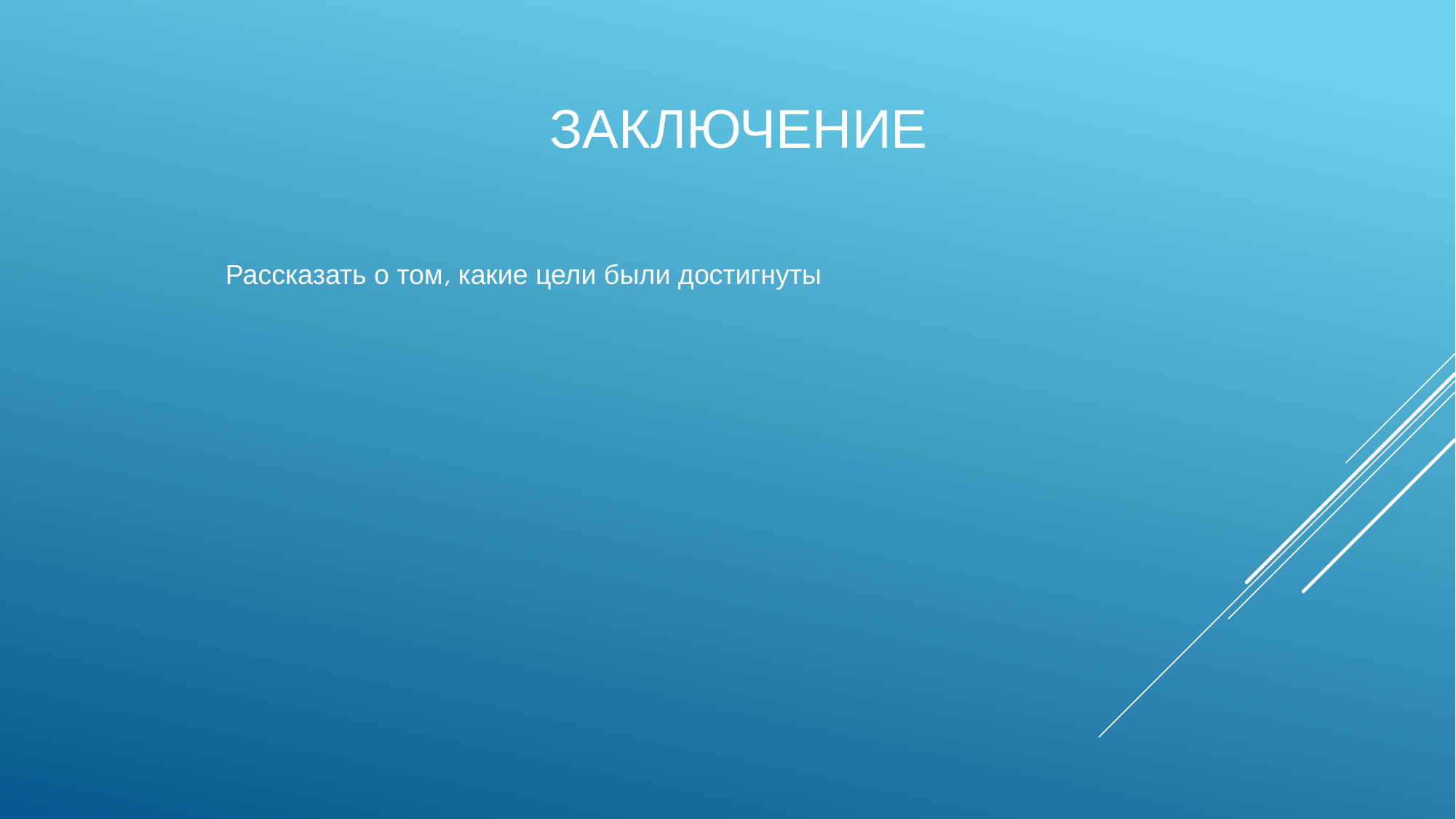

# Заключение
Рассказать о том, какие цели были достигнуты